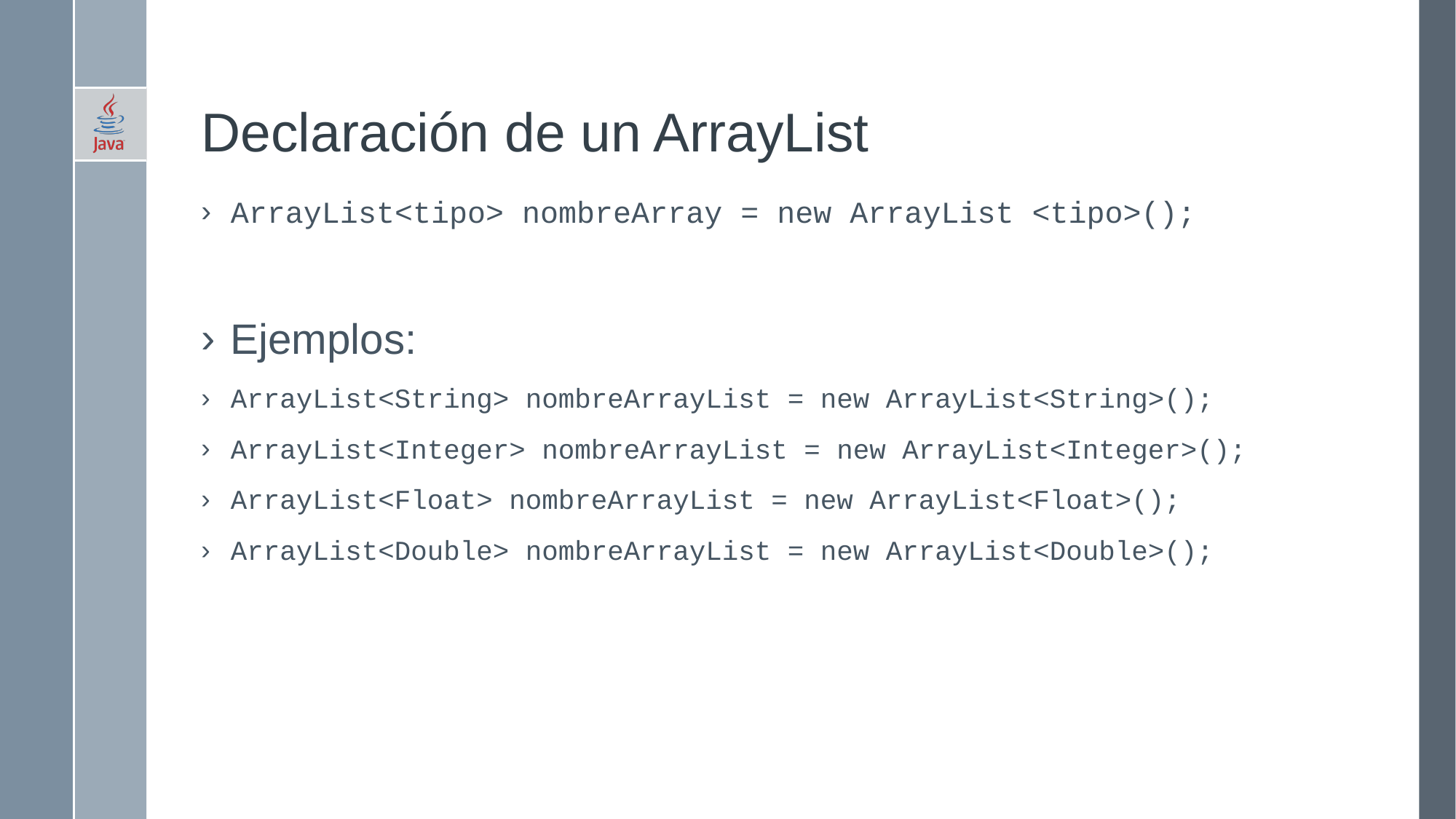

# Declaración de un ArrayList
ArrayList<tipo> nombreArray = new ArrayList <tipo>();

Ejemplos:
ArrayList<String> nombreArrayList = new ArrayList<String>();
ArrayList<Integer> nombreArrayList = new ArrayList<Integer>();
ArrayList<Float> nombreArrayList = new ArrayList<Float>();
ArrayList<Double> nombreArrayList = new ArrayList<Double>();